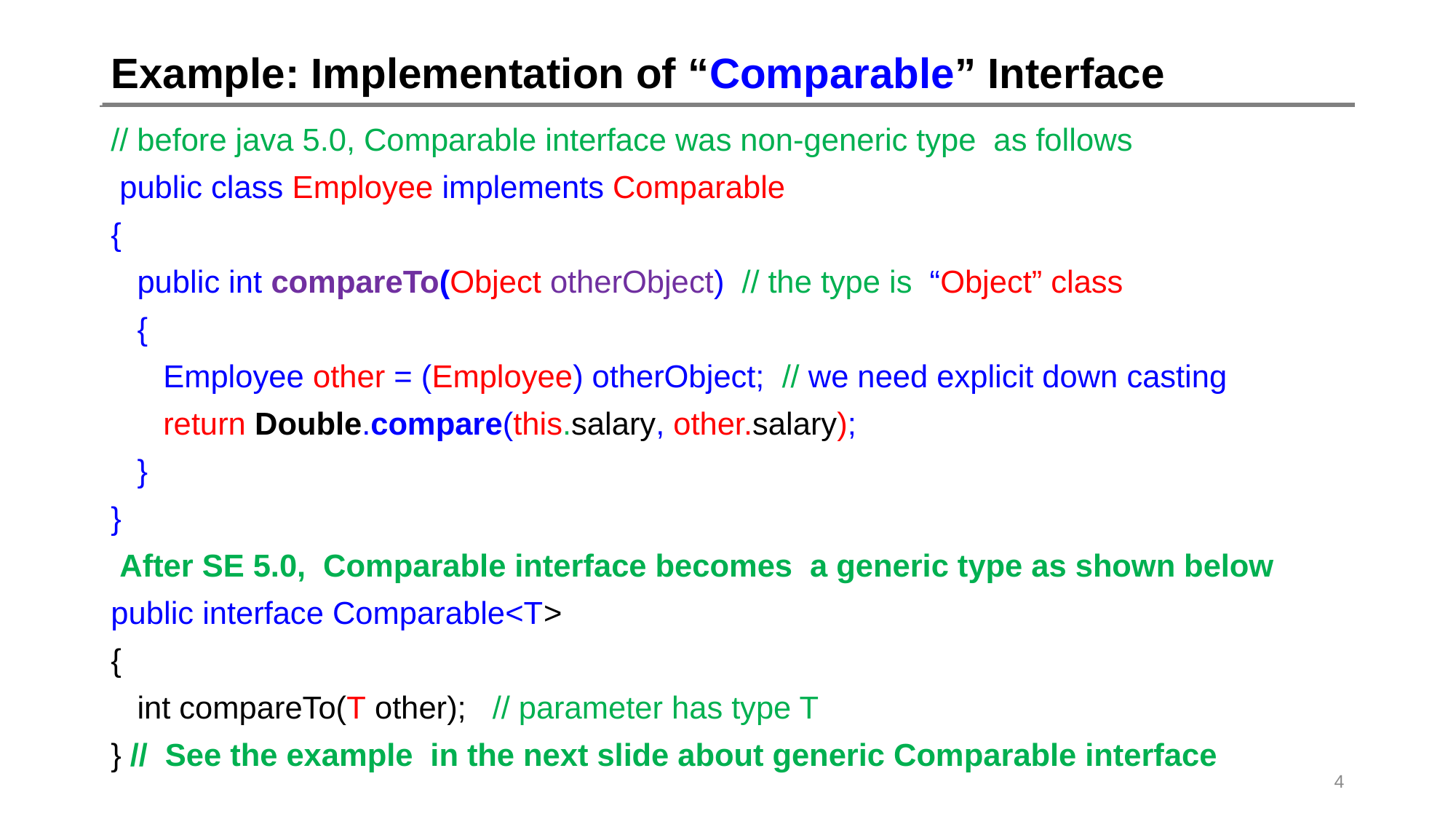

# Example: Implementation of “Comparable” Interface
// before java 5.0, Comparable interface was non-generic type  as follows
 public class Employee implements Comparable
{
   public int compareTo(Object otherObject)  // the type is  “Object” class
   {
      Employee other = (Employee) otherObject;  // we need explicit down casting
      return Double.compare(this.salary, other.salary);
   }
}
 After SE 5.0,  Comparable interface becomes  a generic type as shown below
public interface Comparable<T>
{
   int compareTo(T other);   // parameter has type T
} //  See the example  in the next slide about generic Comparable interface

4